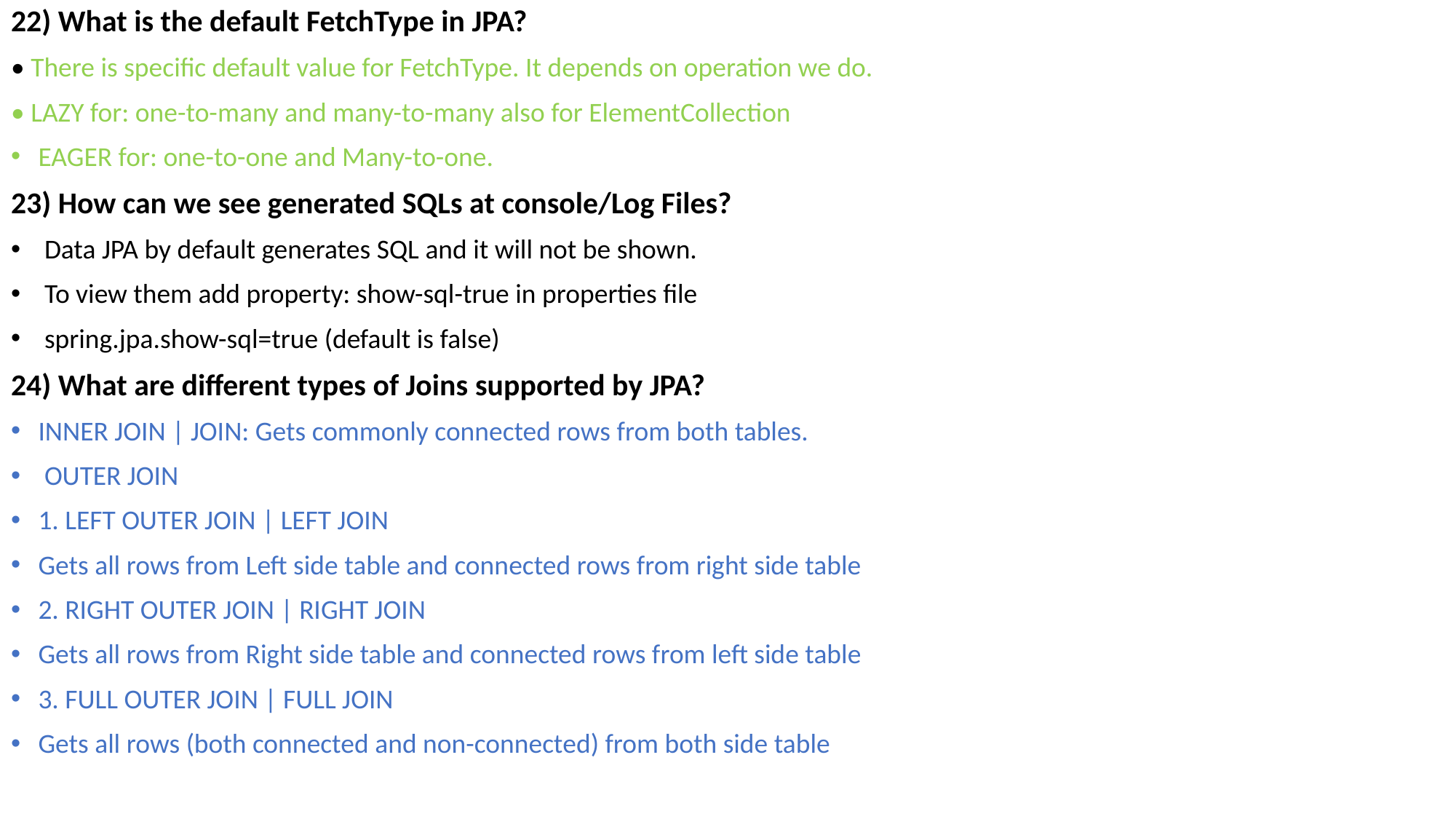

22) What is the default FetchType in JPA?
• There is specific default value for FetchType. It depends on operation we do.
• LAZY for: one-to-many and many-to-many also for ElementCollection
EAGER for: one-to-one and Many-to-one.
23) How can we see generated SQLs at console/Log Files?
 Data JPA by default generates SQL and it will not be shown.
 To view them add property: show-sql-true in properties file
 spring.jpa.show-sql=true (default is false)
24) What are different types of Joins supported by JPA?
INNER JOIN | JOIN: Gets commonly connected rows from both tables.
 OUTER JOIN
1. LEFT OUTER JOIN | LEFT JOIN
Gets all rows from Left side table and connected rows from right side table
2. RIGHT OUTER JOIN | RIGHT JOIN
Gets all rows from Right side table and connected rows from left side table
3. FULL OUTER JOIN | FULL JOIN
Gets all rows (both connected and non-connected) from both side table